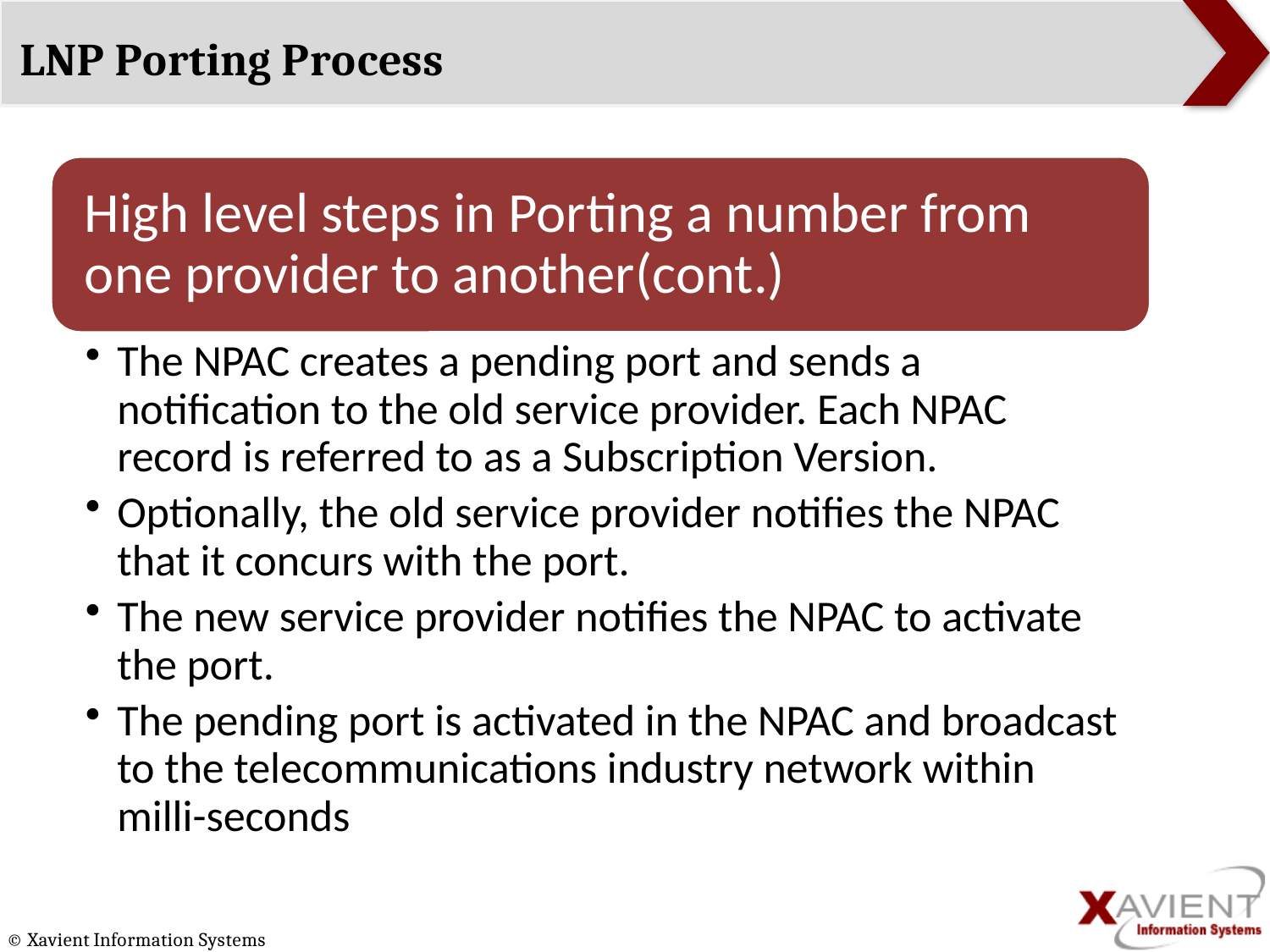

# LNP Porting Process
High level steps in Porting a number from one provider to another(cont.)
The NPAC creates a pending port and sends a notification to the old service provider. Each NPAC record is referred to as a Subscription Version.
Optionally, the old service provider notifies the NPAC that it concurs with the port.
The new service provider notifies the NPAC to activate the port.
The pending port is activated in the NPAC and broadcast to the telecommunications industry network within milli-seconds